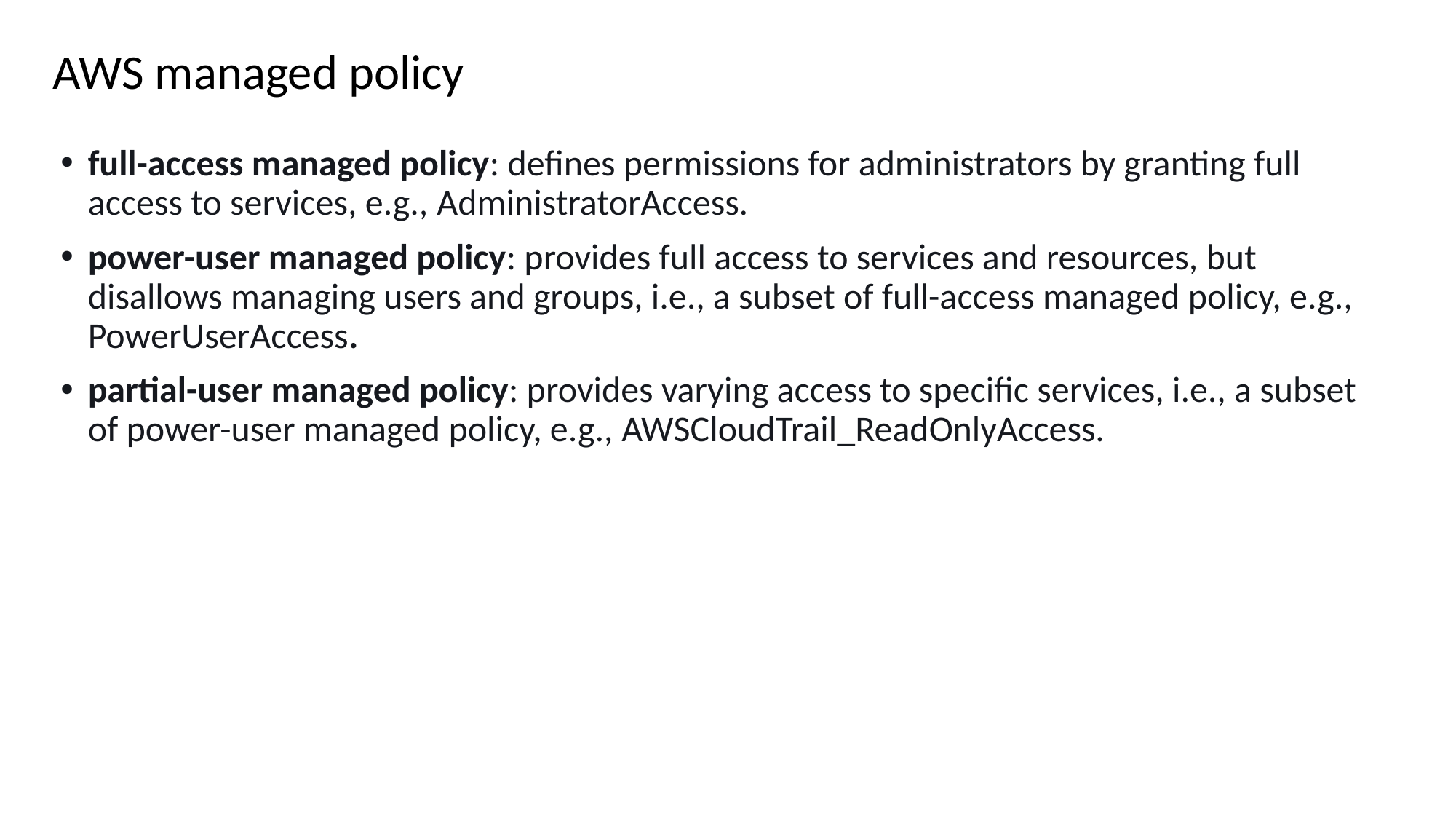

# AWS managed policy
full-access managed policy: defines permissions for administrators by granting full access to services, e.g., AdministratorAccess.
power-user managed policy: provides full access to services and resources, but disallows managing users and groups, i.e., a subset of full-access managed policy, e.g., PowerUserAccess.
partial-user managed policy: provides varying access to specific services, i.e., a subset of power-user managed policy, e.g., AWSCloudTrail_ReadOnlyAccess.